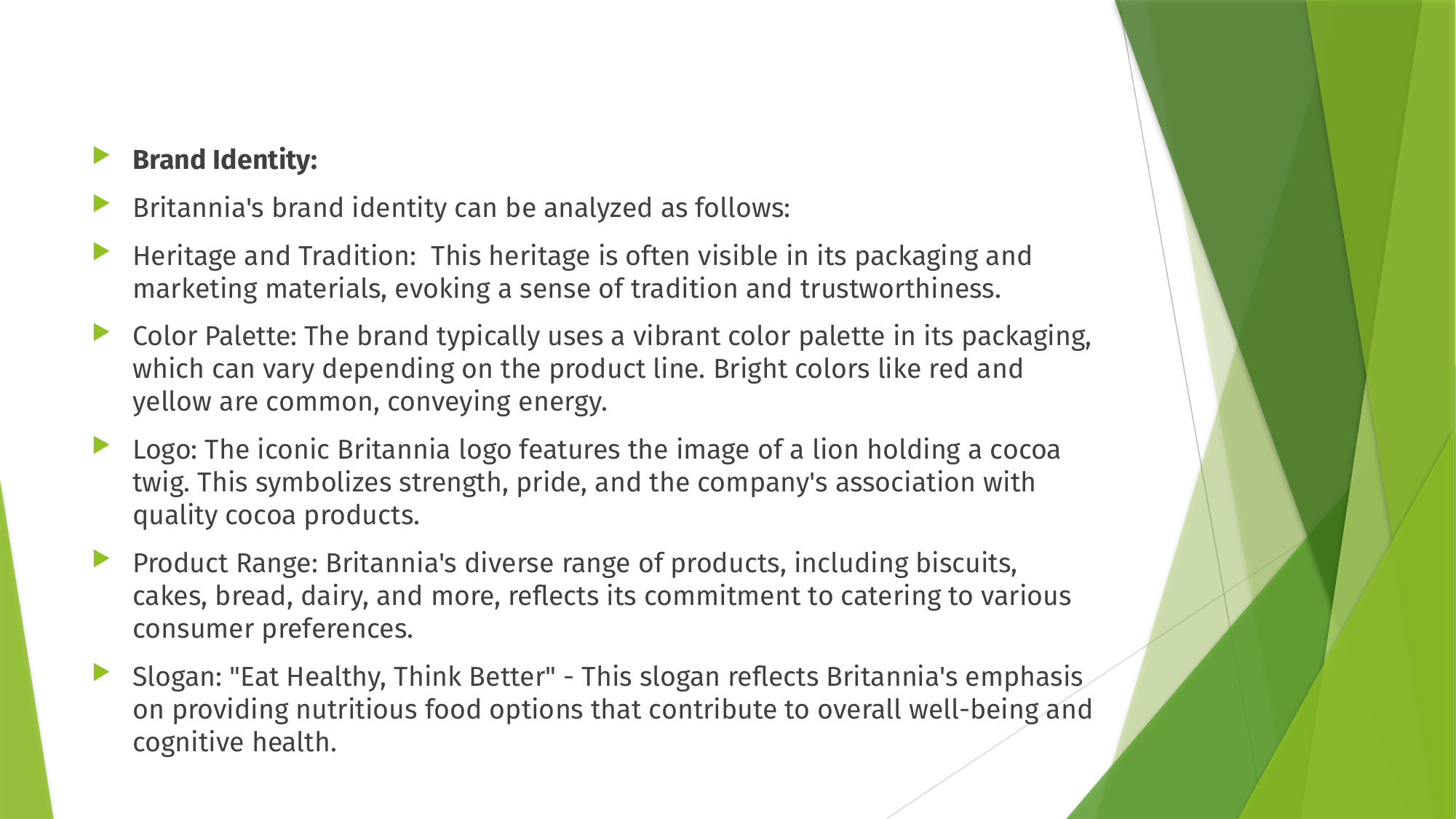

Brand Identity:
Britannia's brand identity can be analyzed as follows:
Heritage and Tradition:  This heritage is often visible in its packaging and marketing materials, evoking a sense of tradition and trustworthiness.
Color Palette: The brand typically uses a vibrant color palette in its packaging, which can vary depending on the product line. Bright colors like red and yellow are common, conveying energy.
Logo: The iconic Britannia logo features the image of a lion holding a cocoa twig. This symbolizes strength, pride, and the company's association with quality cocoa products.
Product Range: Britannia's diverse range of products, including biscuits, cakes, bread, dairy, and more, reflects its commitment to catering to various consumer preferences.
Slogan: "Eat Healthy, Think Better" - This slogan reflects Britannia's emphasis on providing nutritious food options that contribute to overall well-being and cognitive health.